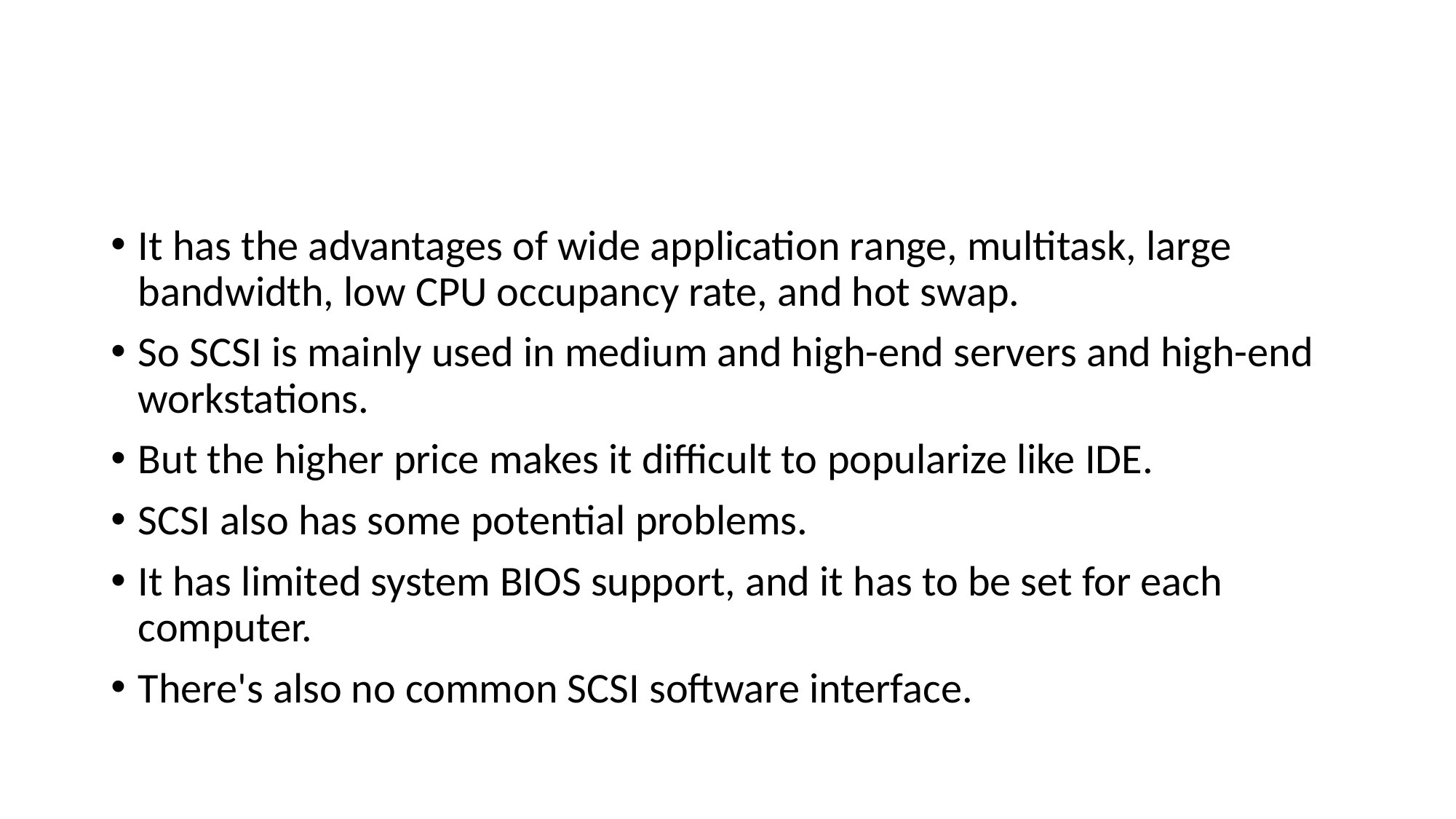

#
It has the advantages of wide application range, multitask, large bandwidth, low CPU occupancy rate, and hot swap.
So SCSI is mainly used in medium and high-end servers and high-end workstations.
But the higher price makes it difficult to popularize like IDE.
SCSI also has some potential problems.
It has limited system BIOS support, and it has to be set for each computer.
There's also no common SCSI software interface.